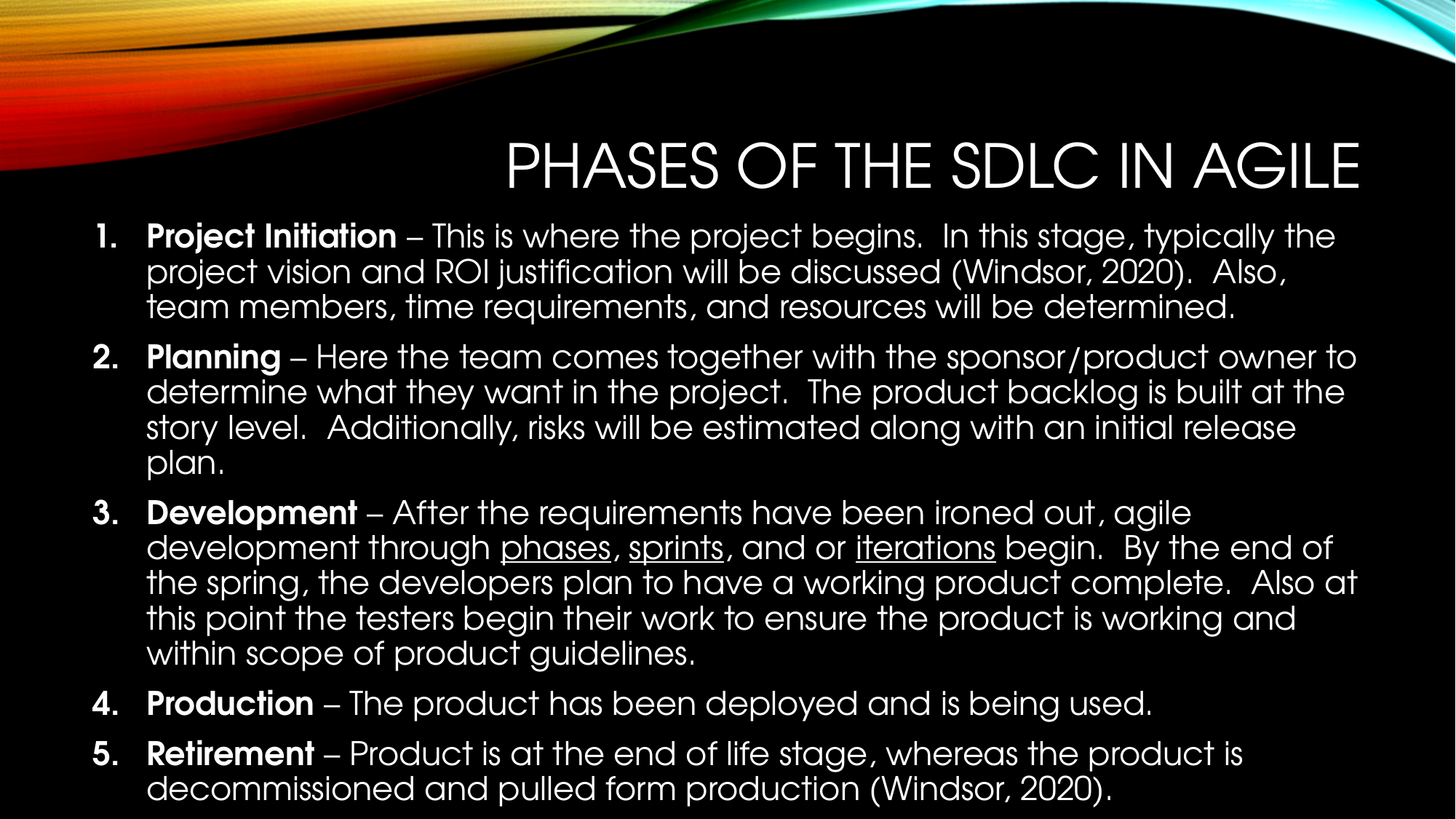

# phases of the SDLC in agile
Project Initiation – This is where the project begins.  In this stage, typically the project vision and ROI justification will be discussed (Windsor, 2020).  Also, team members, time requirements, and resources will be determined.
Planning – Here the team comes together with the sponsor/product owner to determine what they want in the project.  The product backlog is built at the story level.  Additionally, risks will be estimated along with an initial release plan.
Development – After the requirements have been ironed out, agile development through phases, sprints, and or iterations begin.  By the end of the spring, the developers plan to have a working product complete.  Also at this point the testers begin their work to ensure the product is working and within scope of product guidelines.
Production – The product has been deployed and is being used.
Retirement – Product is at the end of life stage, whereas the product is decommissioned and pulled form production (Windsor, 2020).